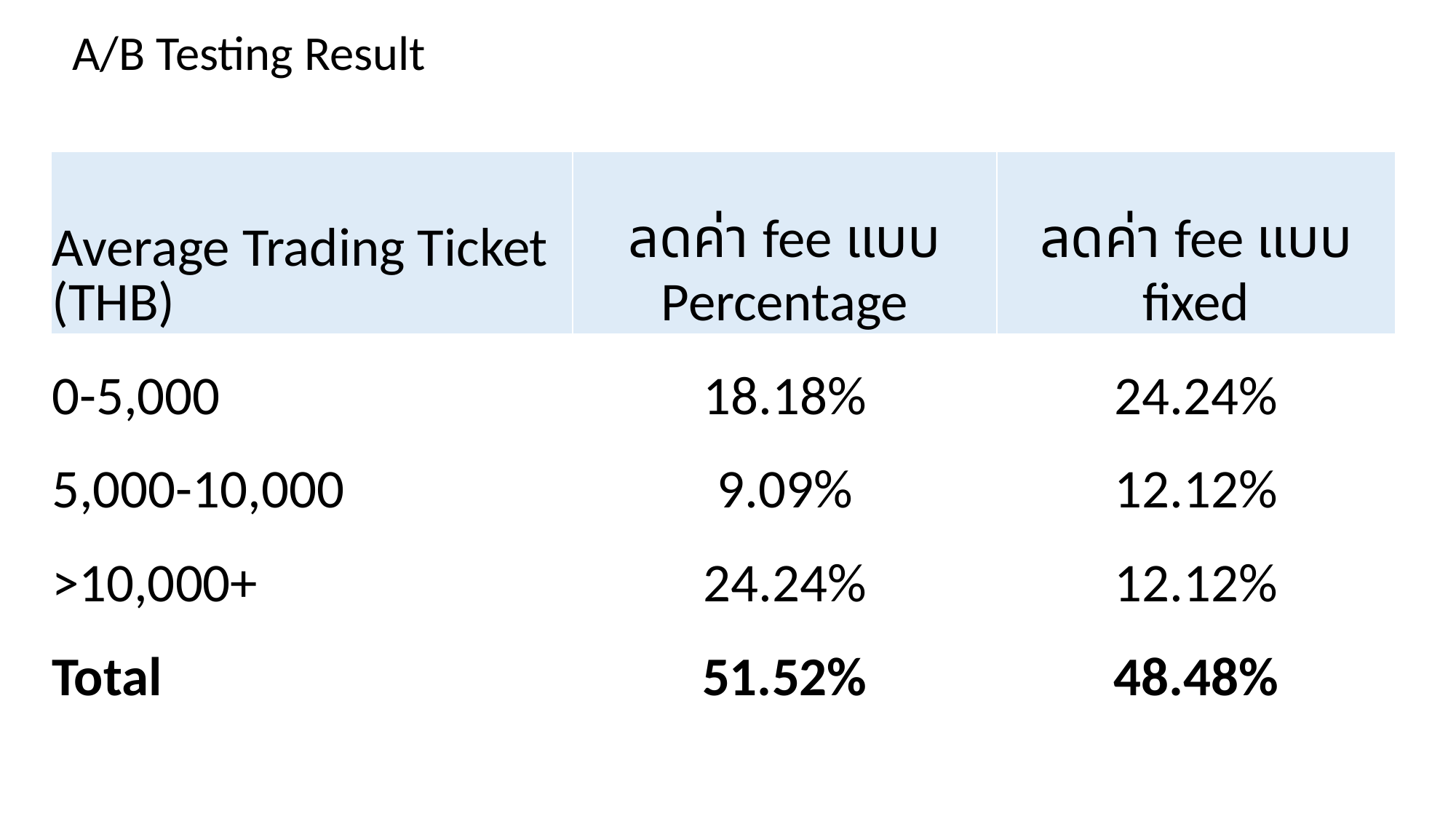

A/B Testing Result
| Average Trading Ticket (THB) | ลดค่า fee แบบ Percentage | ลดค่า fee แบบ fixed |
| --- | --- | --- |
| 0-5,000 | 18.18% | 24.24% |
| 5,000-10,000 | 9.09% | 12.12% |
| >10,000+ | 24.24% | 12.12% |
| Total | 51.52% | 48.48% |